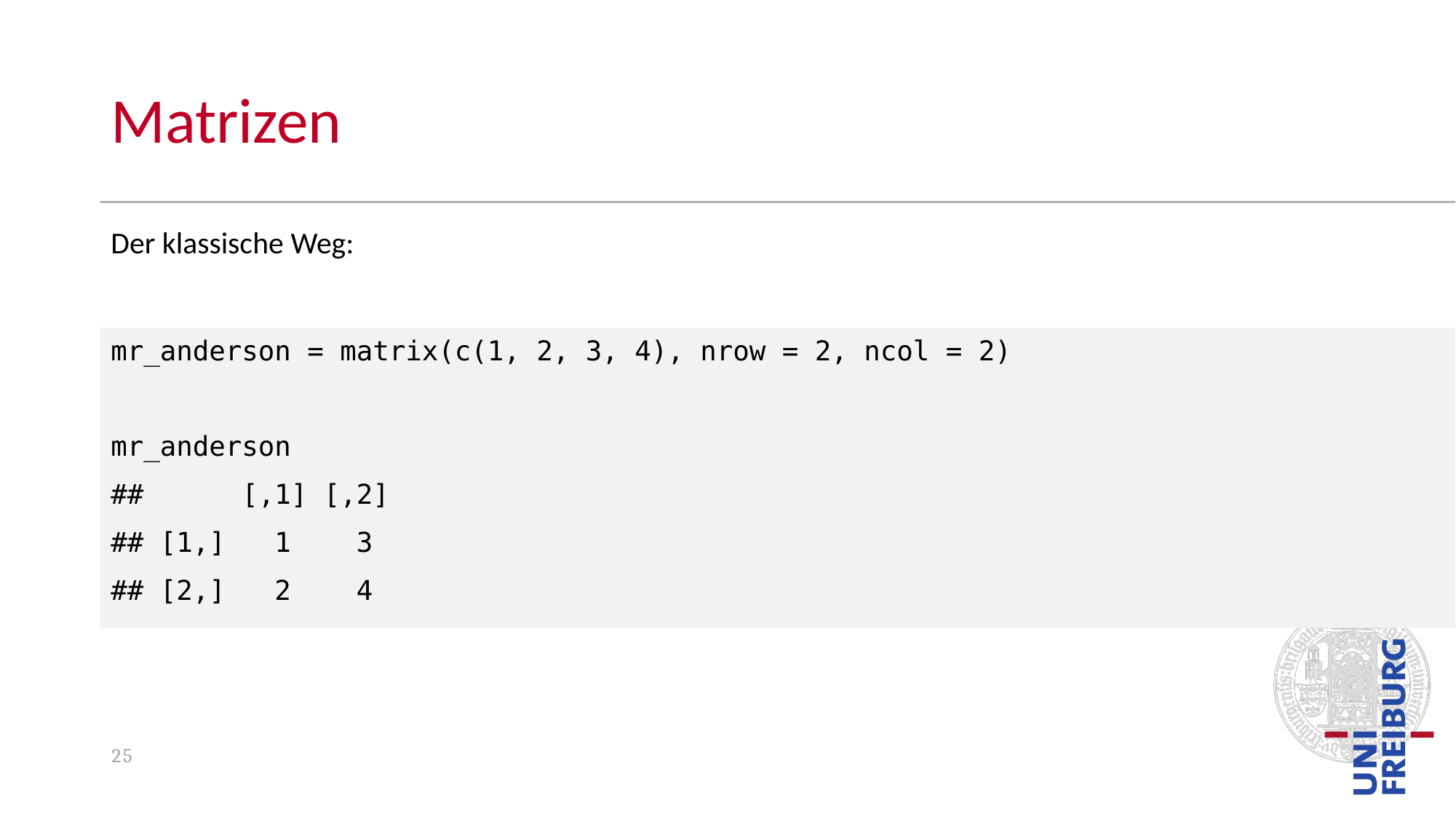

# Matrizen
Der klassische Weg:

mr_anderson = matrix(c(1, 2, 3, 4), nrow = 2, ncol = 2)

mr_anderson
##      [,1] [,2]
## [1,]   1    3
## [2,]   2    4

25